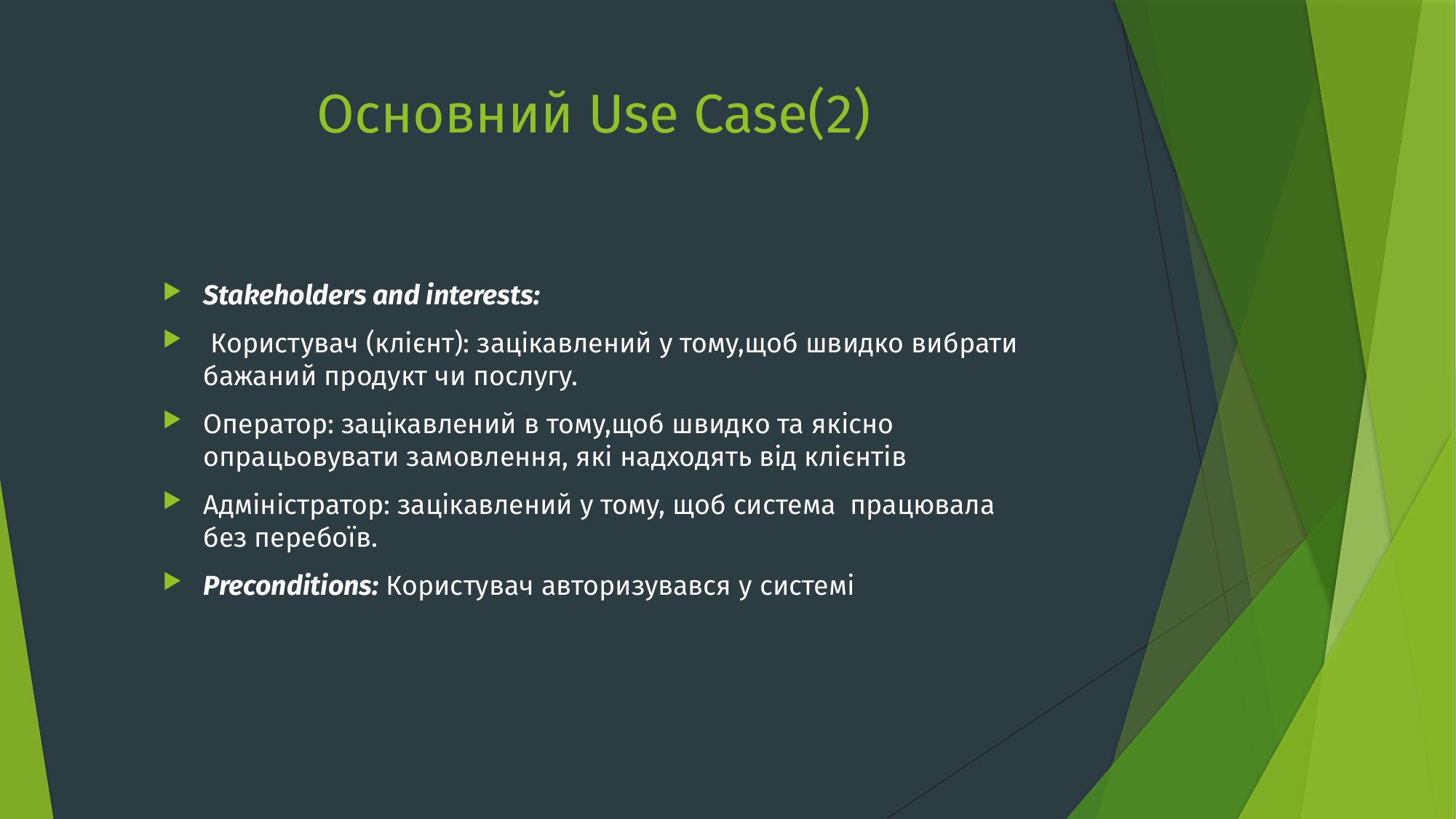

# Основний Use Case(2)
Stakeholders and interests:
 Користувач (клієнт): зацікавлений у тому,щоб швидко вибрати бажаний продукт чи послугу.
Оператор: зацікавлений в тому,щоб швидко та якісно опрацьовувати замовлення, які надходять від клієнтів
Адміністратор: зацікавлений у тому, щоб система  працювала без перебоїв.
Preconditions: Користувач авторизувався у системі